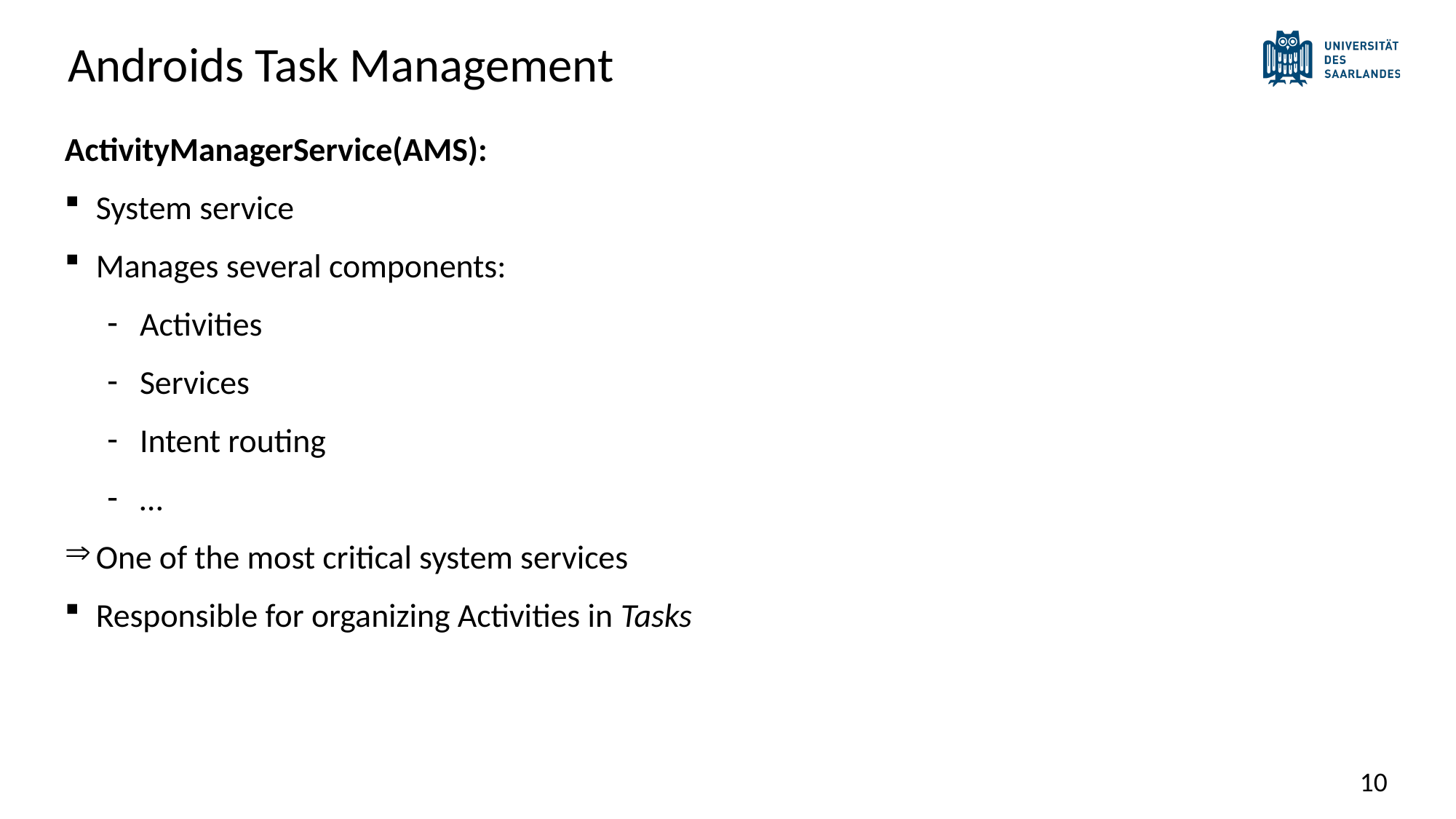

# Androids Task Management
ActivityManagerService(AMS):
System service
Manages several components:
Activities
Services
Intent routing
…
One of the most critical system services
Responsible for organizing Activities in Tasks
10